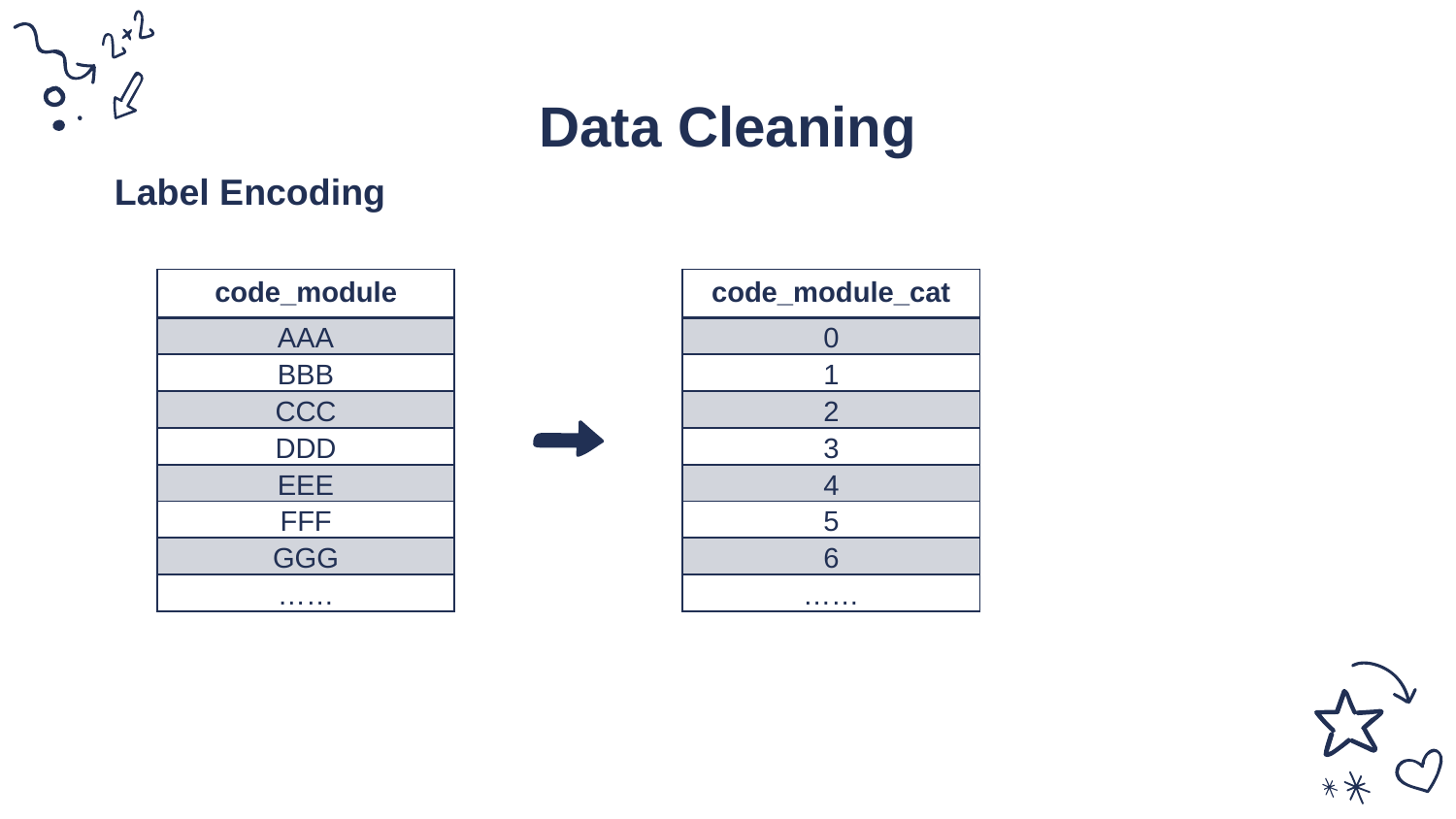

# Data Cleaning
Label Encoding
| code\_module |
| --- |
| AAA |
| BBB |
| CCC |
| DDD |
| EEE |
| FFF |
| GGG |
| …… |
| code\_module\_cat |
| --- |
| 0 |
| 1 |
| 2 |
| 3 |
| 4 |
| 5 |
| 6 |
| …… |